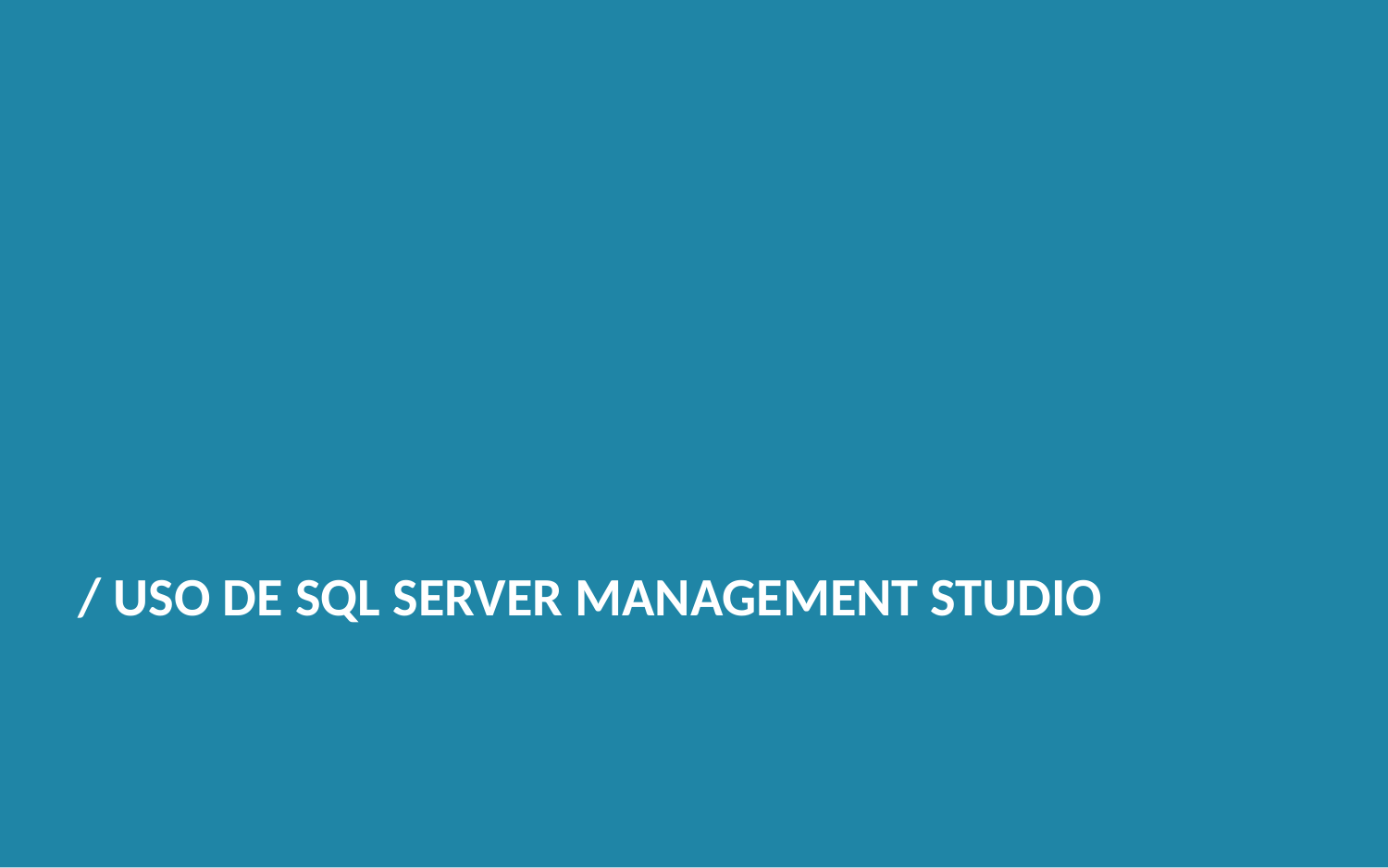

/ USO DE SQL SERVER MANAGEMENT STUDIO